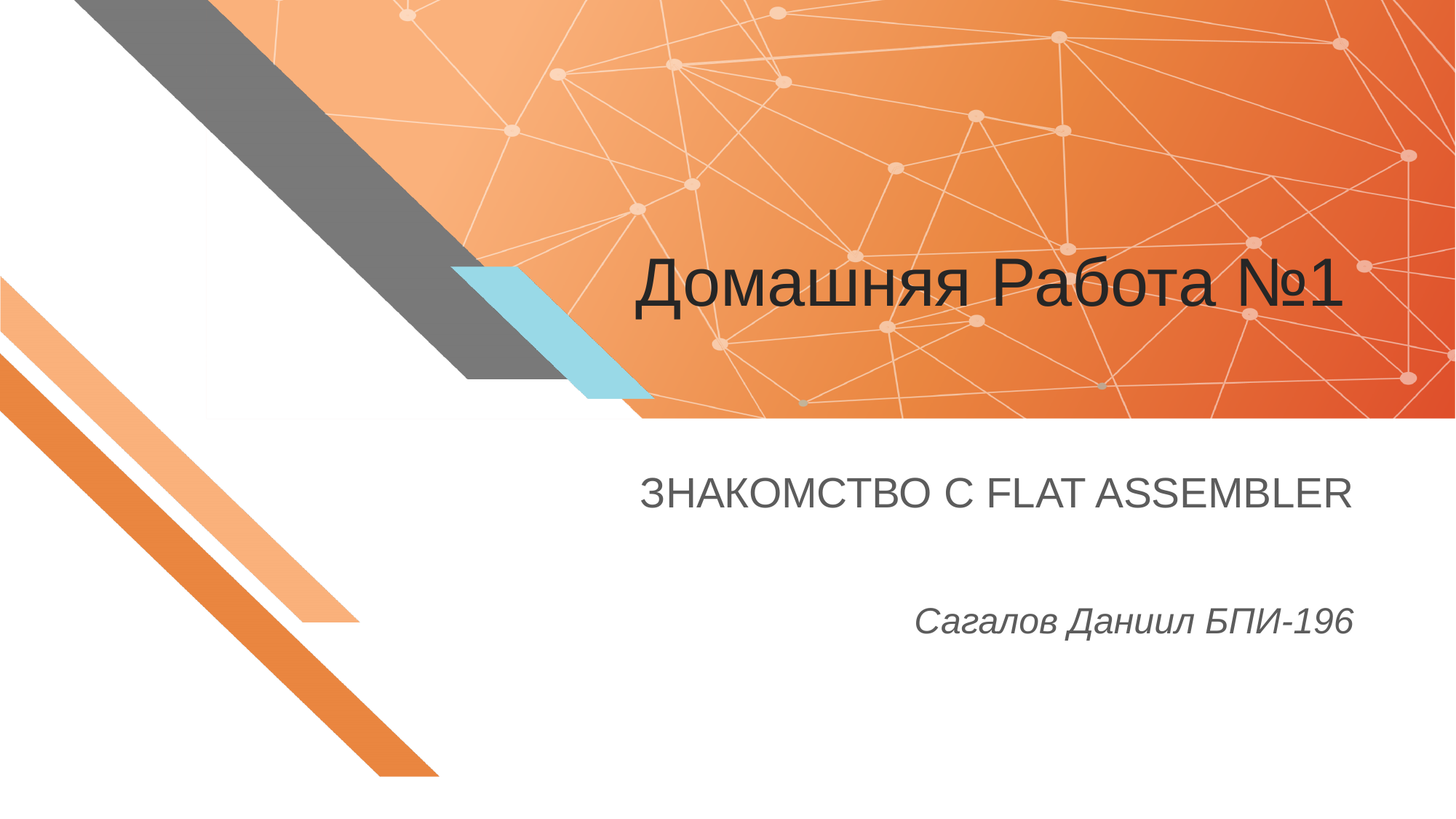

# Домашняя Работа №1
ЗНАКОМСТВО С FLAT ASSEMBLER

Сагалов Даниил БПИ-196